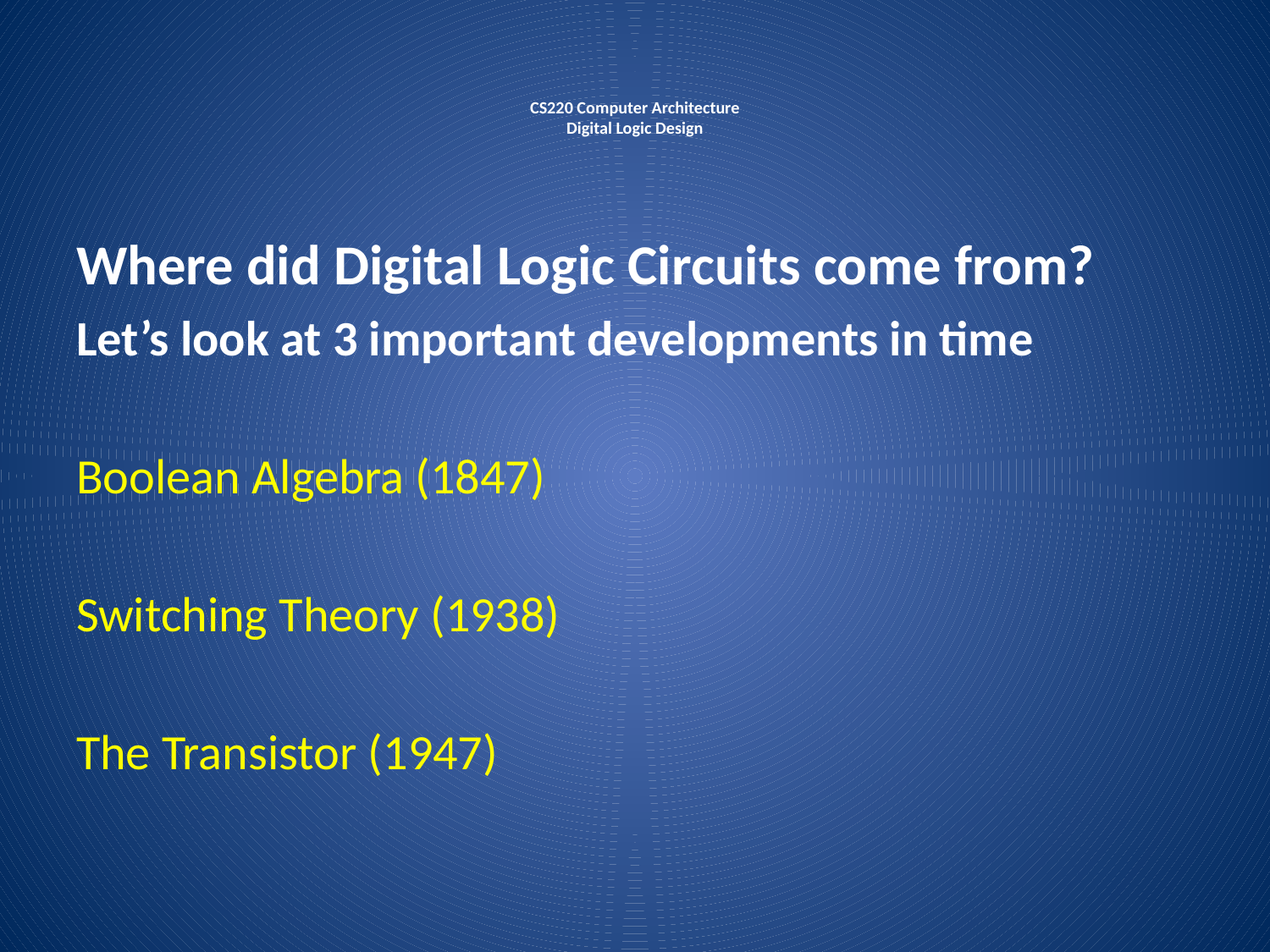

# CS220 Computer Architecture Digital Logic Design
Where did Digital Logic Circuits come from?
Let’s look at 3 important developments in time

Boolean Algebra (1847)

Switching Theory (1938)

The Transistor (1947)